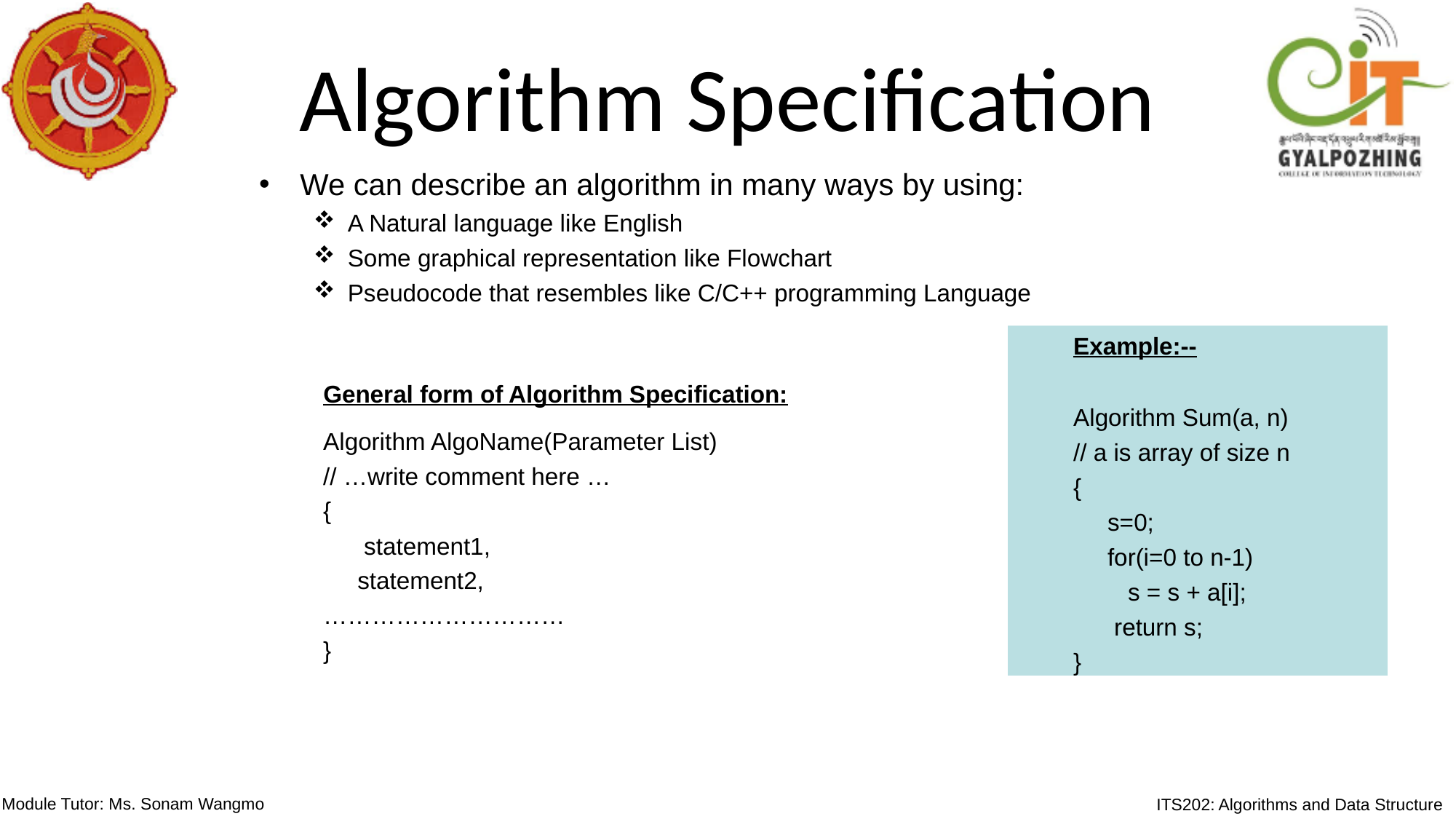

# Algorithm Specification
We can describe an algorithm in many ways by using:
A Natural language like English
Some graphical representation like Flowchart
Pseudocode that resembles like C/C++ programming Language

Example:--

Algorithm Sum(a, n)
// a is array of size n
{
s=0;
for(i=0 to n-1)
s = s + a[i];  return s;
}
General form of Algorithm Specification:
Algorithm AlgoName(Parameter List)
// …write comment here …
{
statement1,
statement2,
…………………………
}